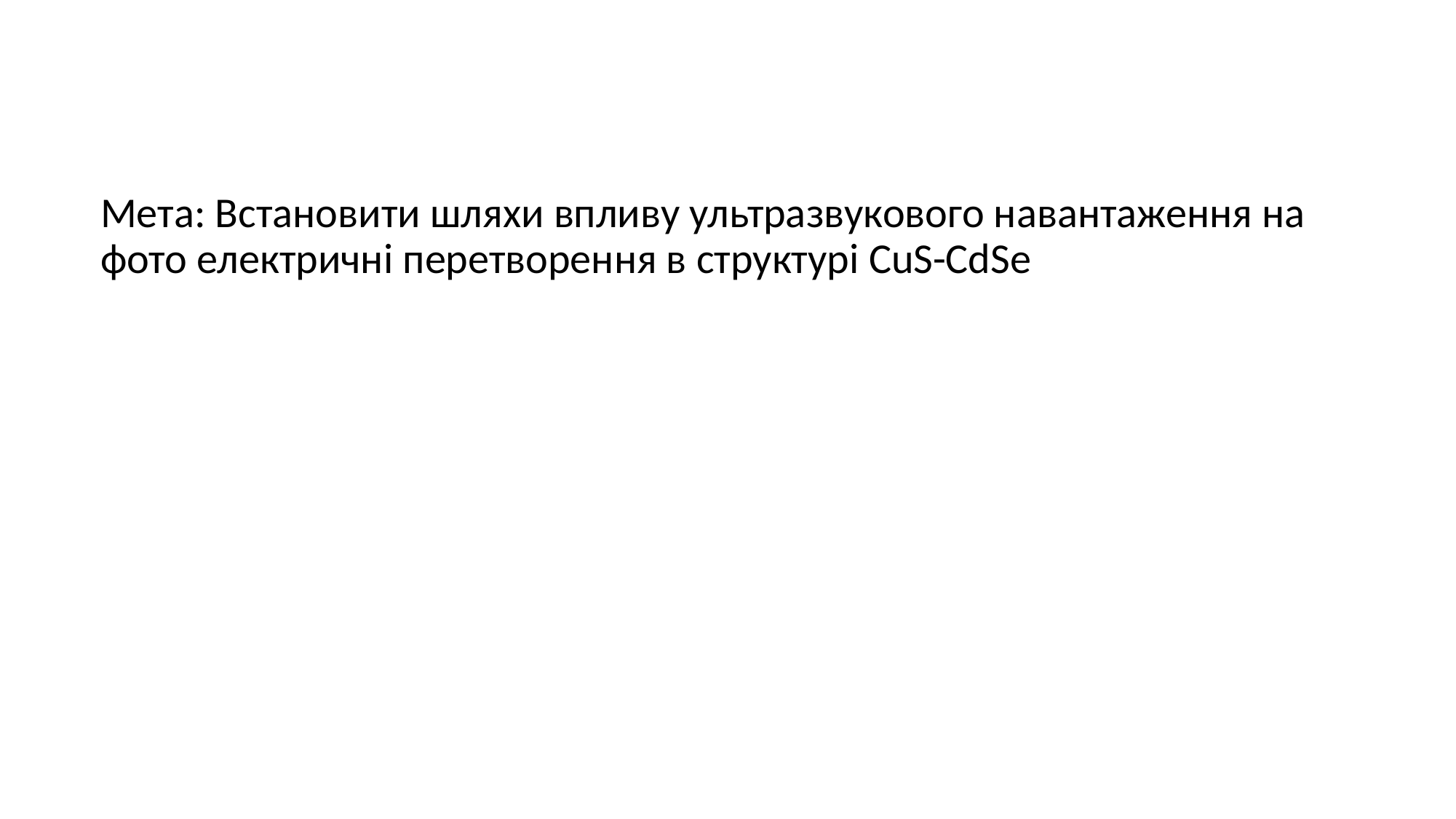

Мета: Встановити шляхи впливу ультразвукового навантаження на фото електричні перетворення в структурі CuS-CdSe